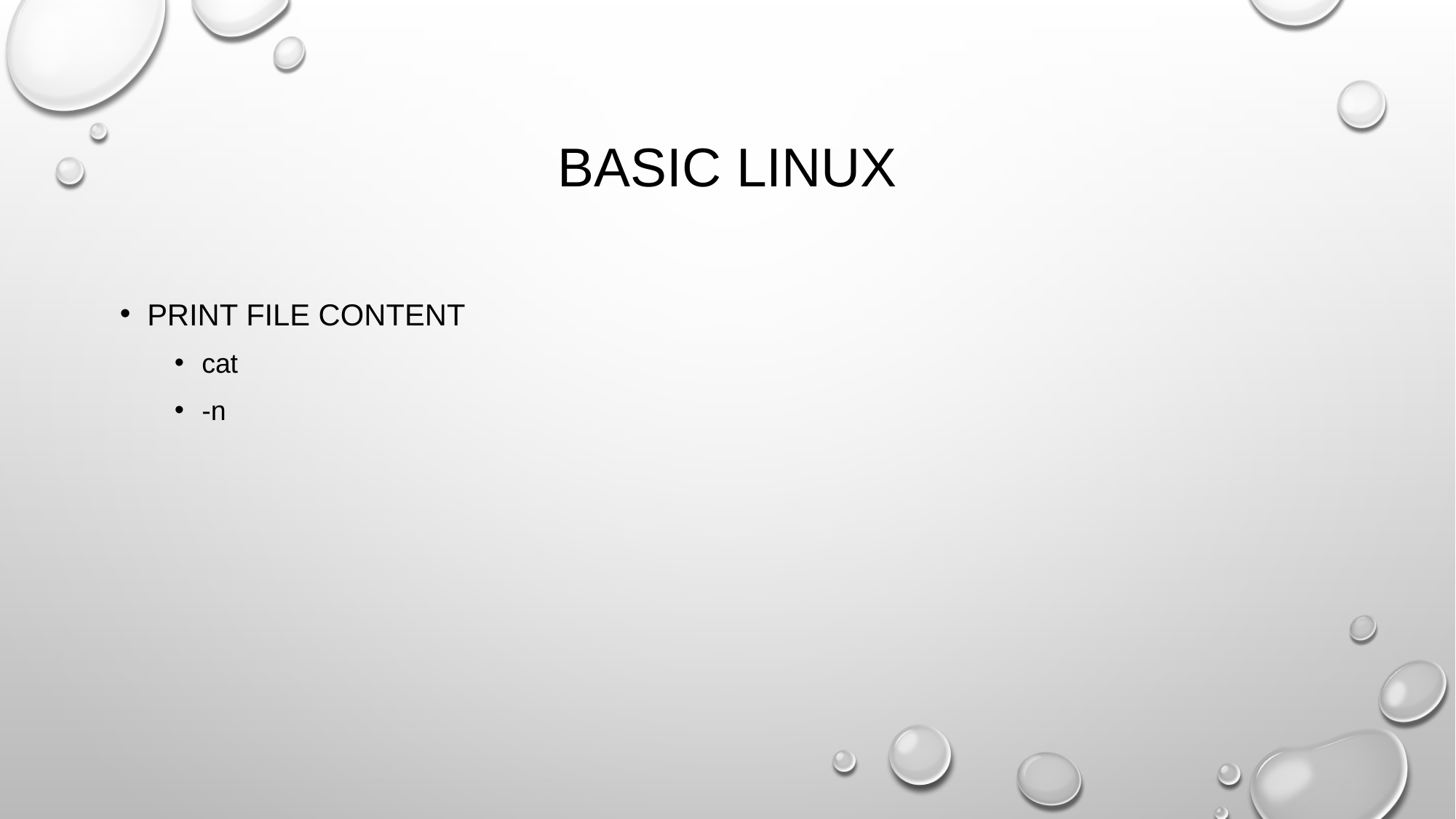

# Basic Linux
Print file content
cat
-n